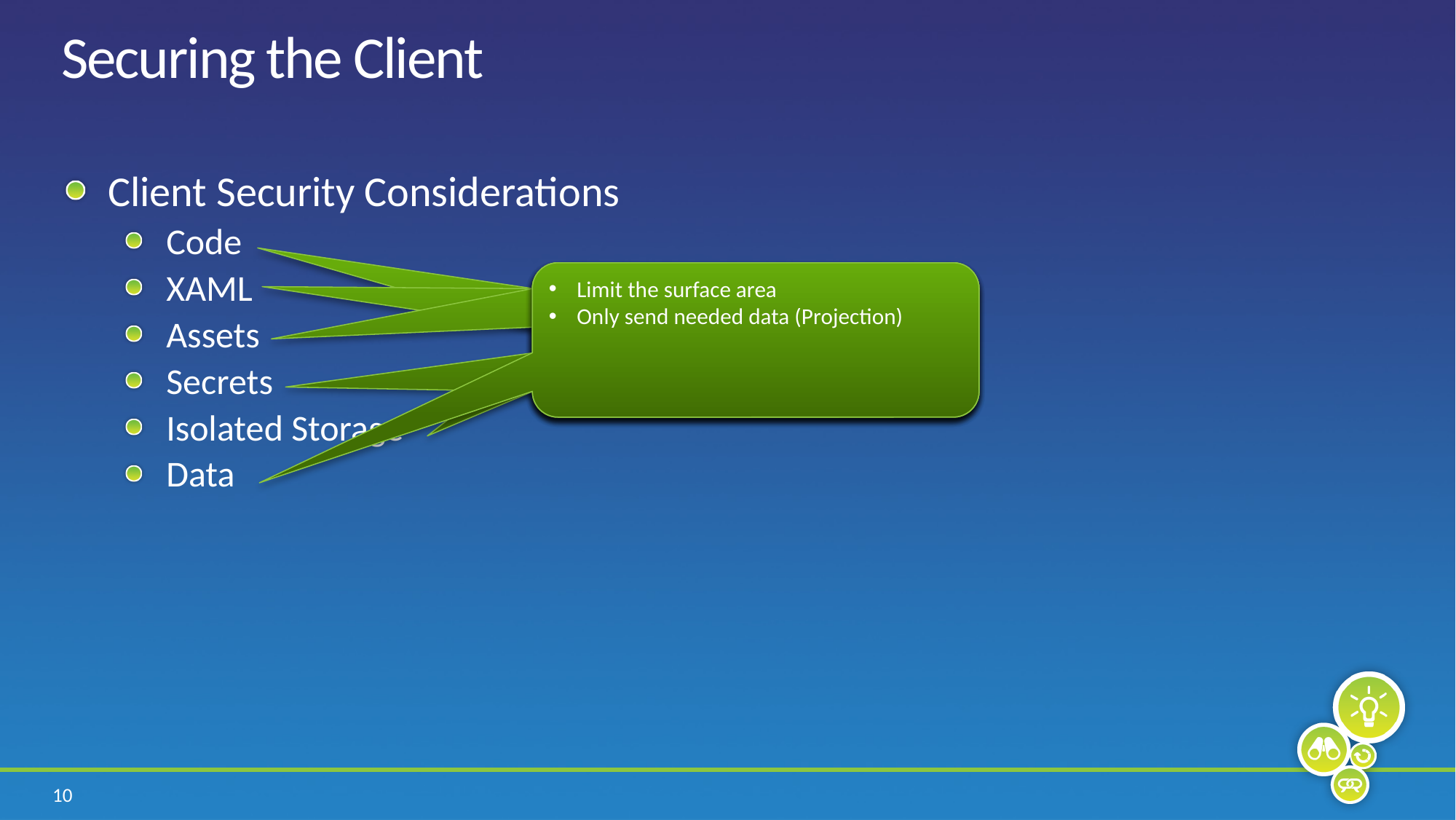

# Securing the Client
Client Security Considerations
Code
XAML
Assets
Secrets
Isolated Storage
Data

Limit the surface area
Only send needed data (Projection)

Obfuscation (Only limited protection)
No protection (Stored as text)
No protection
Obfuscation helps but secrets still needs to be loaded into memory.
Do NOT save your secrets here…
No protection
Consider encryption